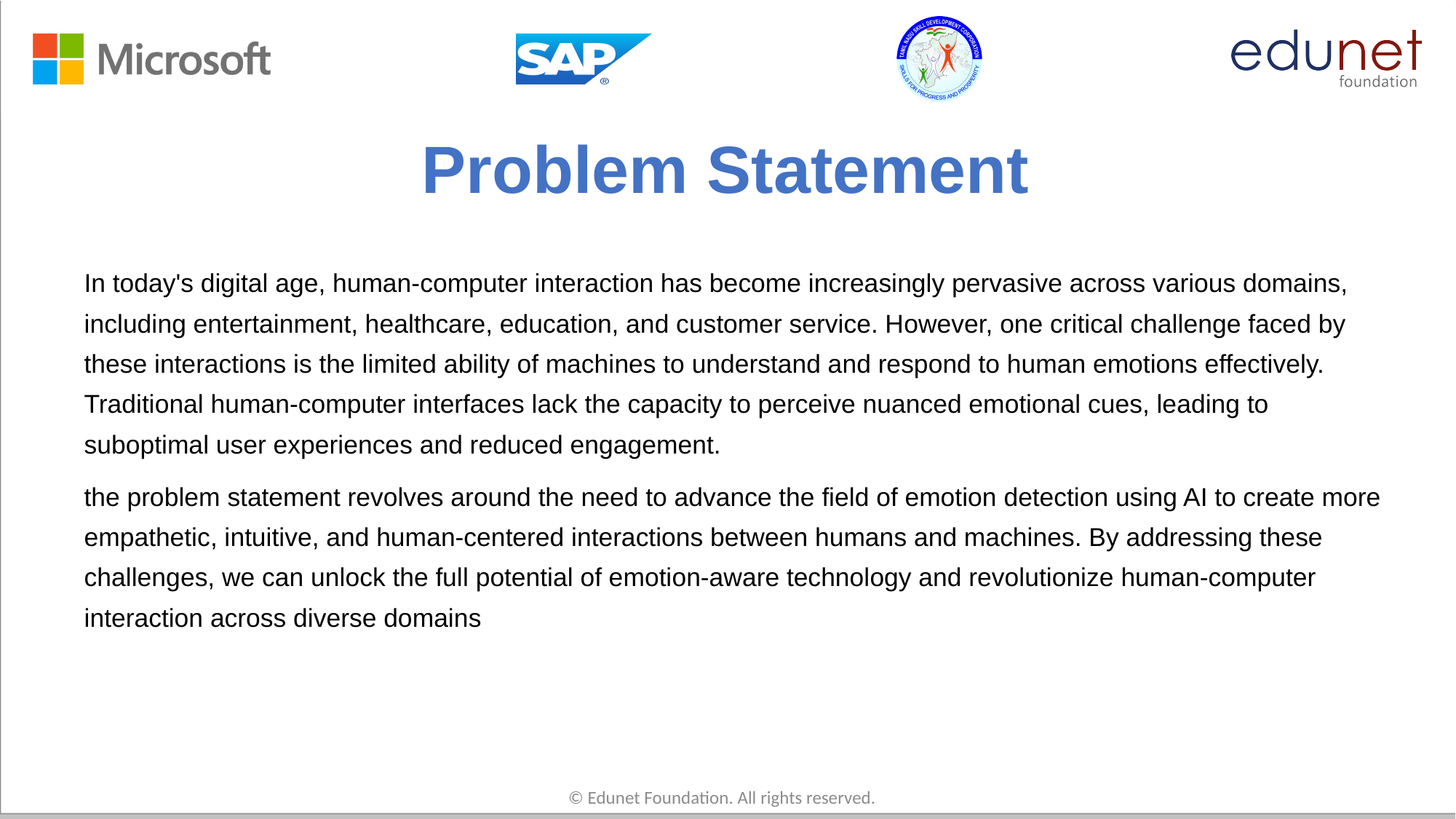

# Problem Statement
In today's digital age, human-computer interaction has become increasingly pervasive across various domains, including entertainment, healthcare, education, and customer service. However, one critical challenge faced by these interactions is the limited ability of machines to understand and respond to human emotions effectively. Traditional human-computer interfaces lack the capacity to perceive nuanced emotional cues, leading to suboptimal user experiences and reduced engagement.
the problem statement revolves around the need to advance the field of emotion detection using AI to create more empathetic, intuitive, and human-centered interactions between humans and machines. By addressing these challenges, we can unlock the full potential of emotion-aware technology and revolutionize human-computer interaction across diverse domains
© Edunet Foundation. All rights reserved.